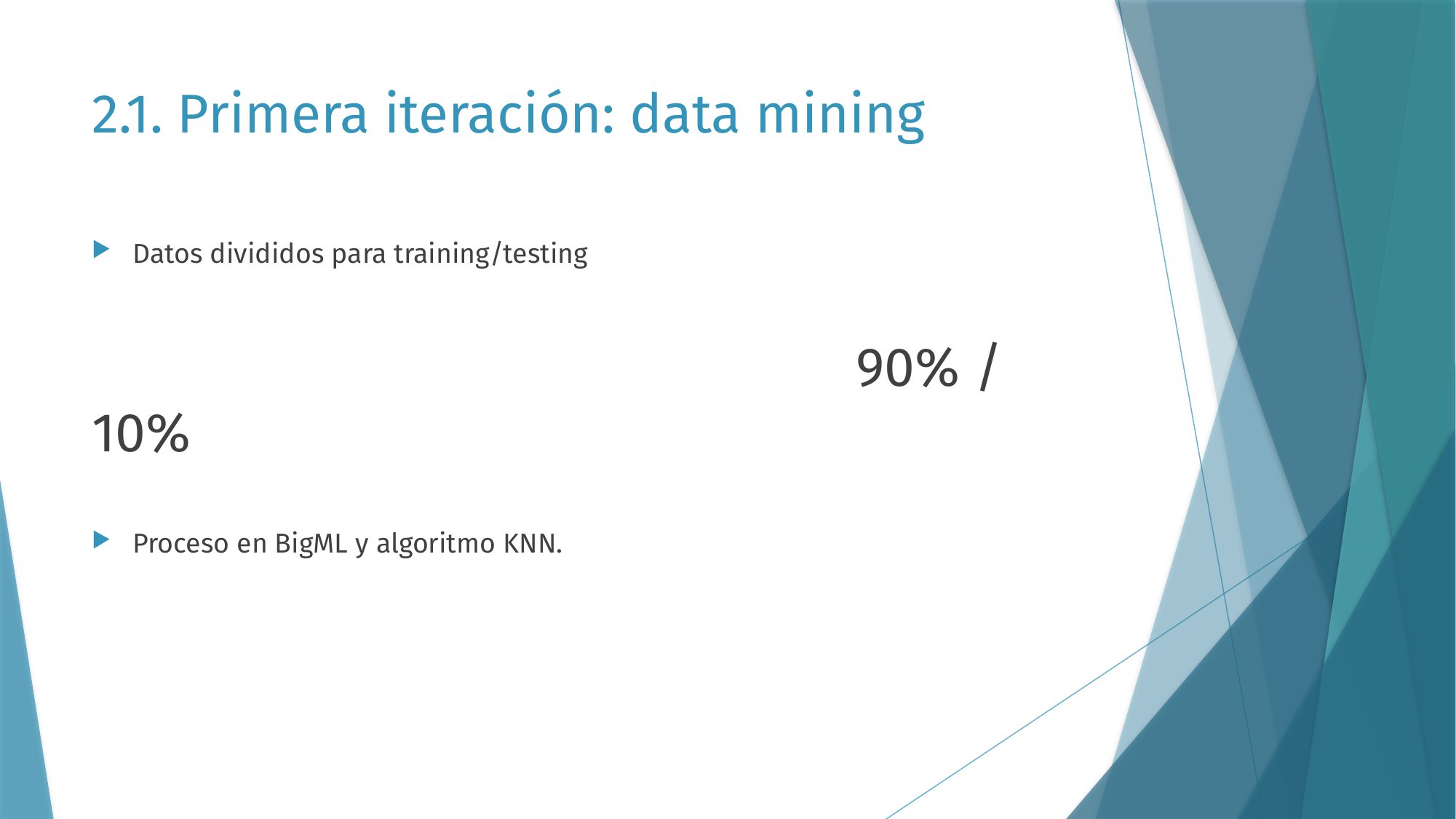

# 2.1. Primera iteración: data mining
Datos divididos para training/testing

							90% / 10%

Proceso en BigML y algoritmo KNN.